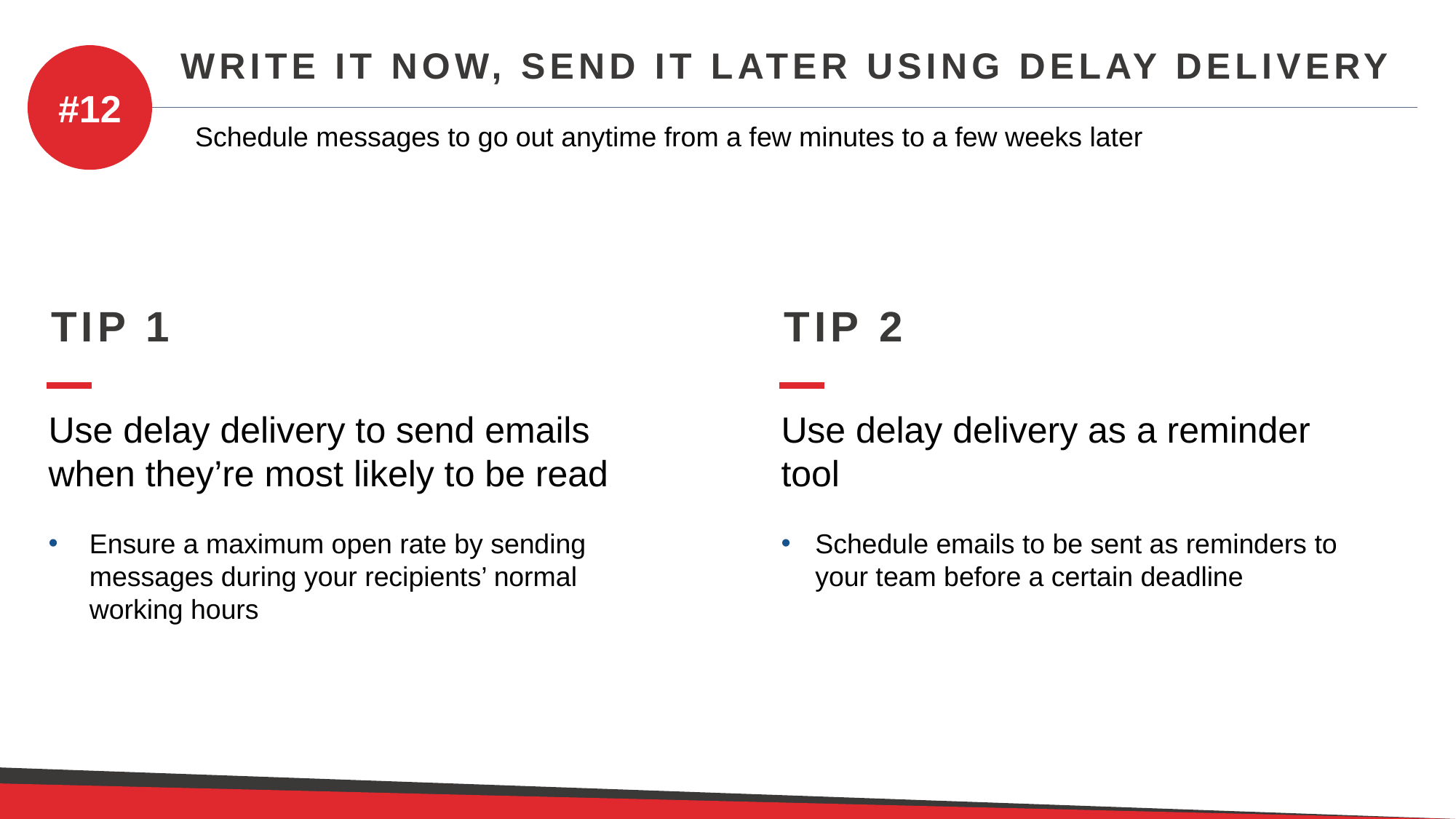

Write It Now, Send It Later Using Delay Delivery
#12
Schedule messages to go out anytime from a few minutes to a few weeks later
TIP 1
TIP 2
Use delay delivery to send emails when they’re most likely to be read

Ensure a maximum open rate by sending  messages during your recipients’ normal working hours
Use delay delivery as a reminder tool

Schedule emails to be sent as reminders to your team before a certain deadline